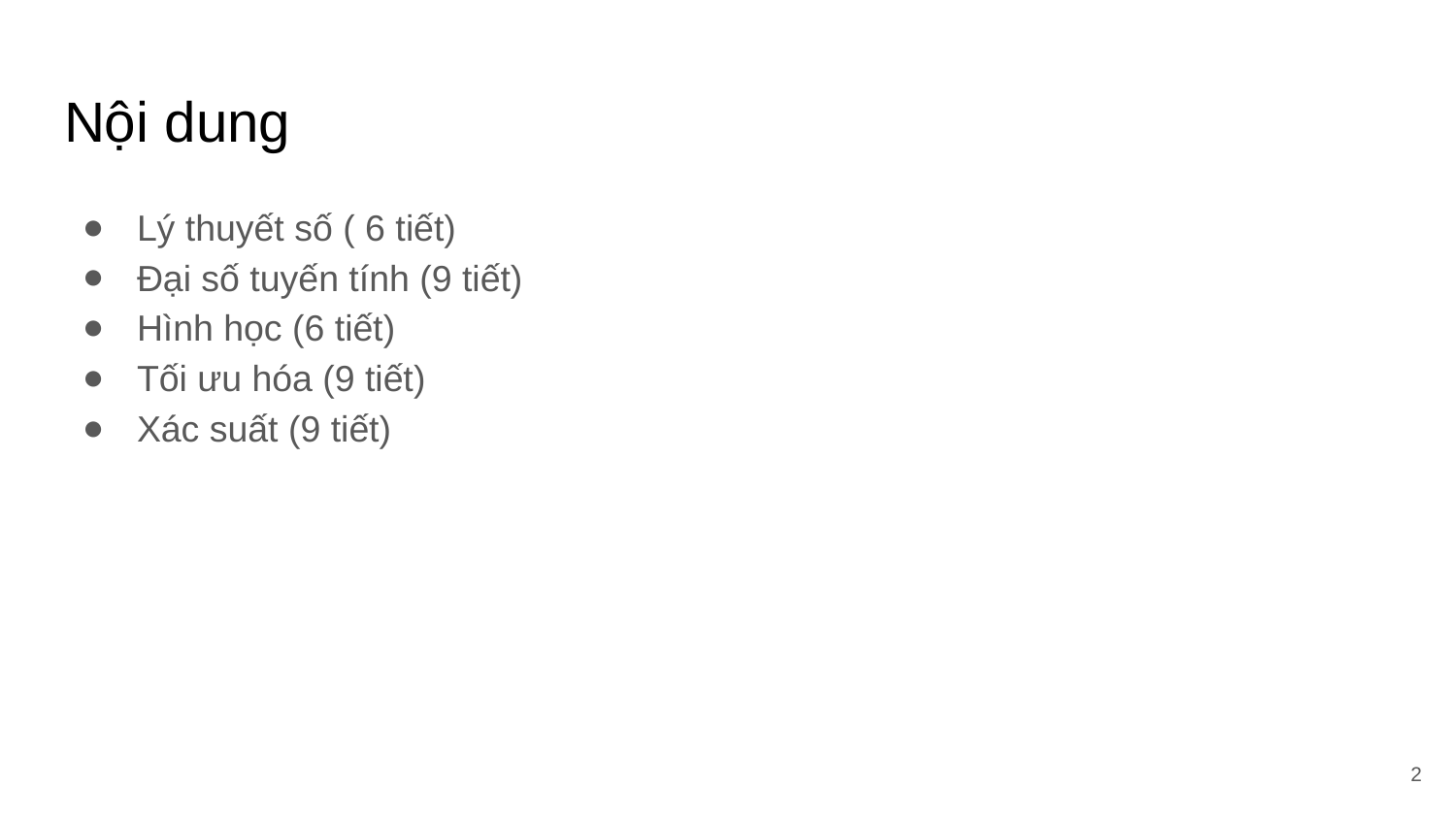

# Nội dung
Lý thuyết số ( 6 tiết)
Đại số tuyến tính (9 tiết)
Hình học (6 tiết)
Tối ưu hóa (9 tiết)
Xác suất (9 tiết)

2